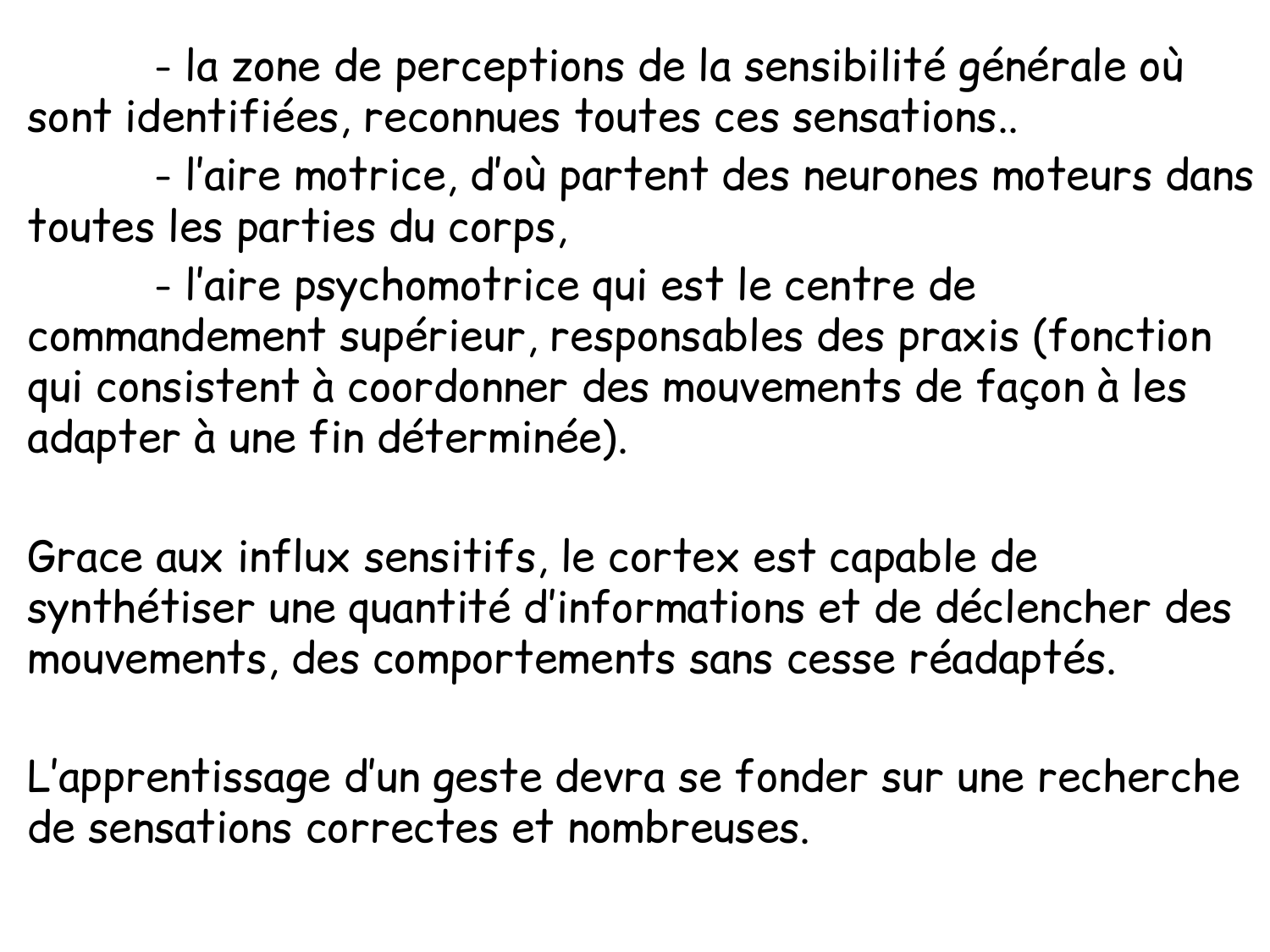

- la zone de perceptions de la sensibilité générale où sont identifiées, reconnues toutes ces sensations..
	- l’aire motrice, d’où partent des neurones moteurs dans toutes les parties du corps,
	- l’aire psychomotrice qui est le centre de commandement supérieur, responsables des praxis (fonction qui consistent à coordonner des mouvements de façon à les adapter à une fin déterminée).

Grace aux influx sensitifs, le cortex est capable de synthétiser une quantité d’informations et de déclencher des mouvements, des comportements sans cesse réadaptés.

L’apprentissage d’un geste devra se fonder sur une recherche de sensations correctes et nombreuses.